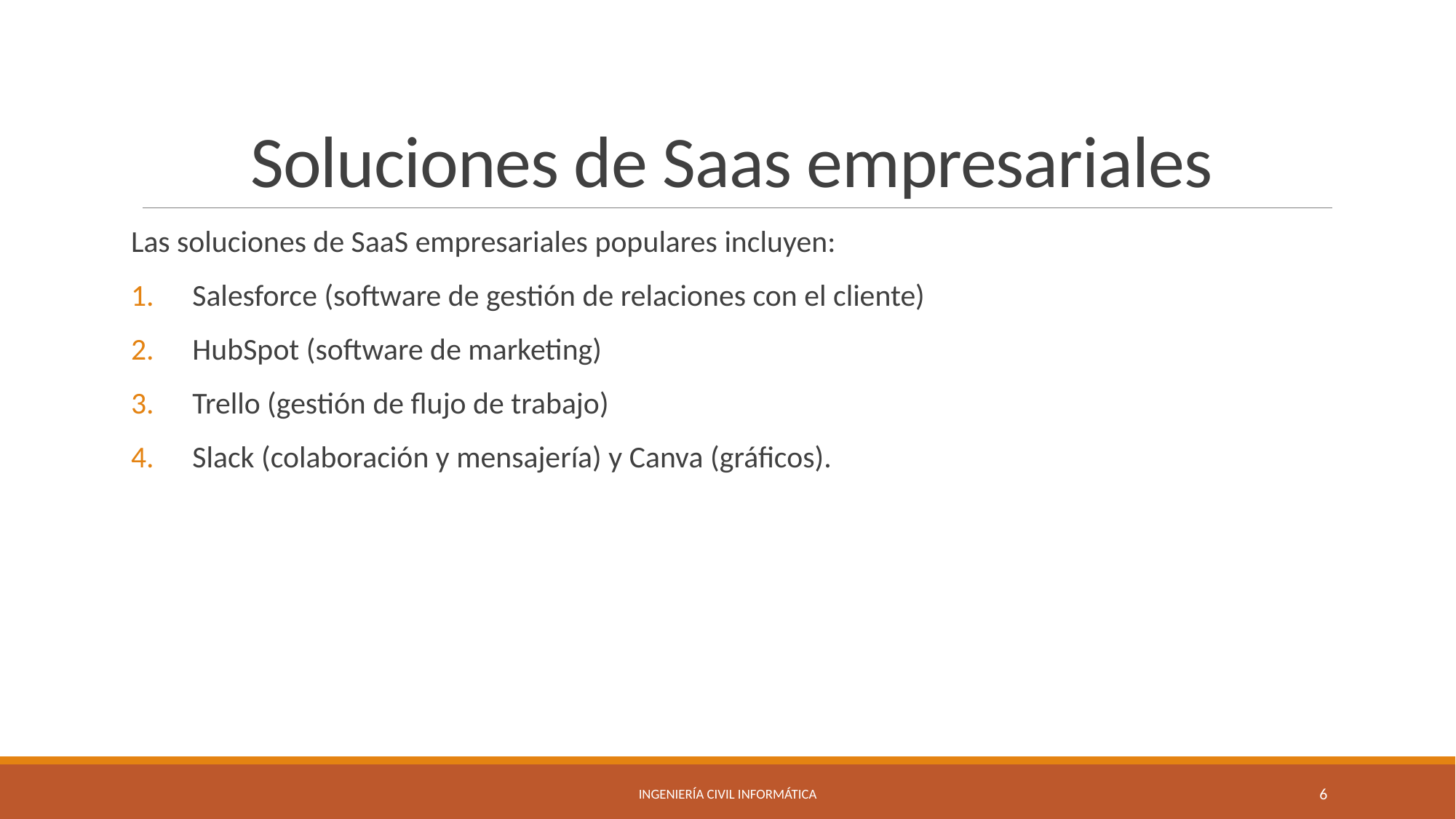

# Soluciones de Saas empresariales
Las soluciones de SaaS empresariales populares incluyen:
Salesforce (software de gestión de relaciones con el cliente)
HubSpot (software de marketing)
Trello (gestión de flujo de trabajo)
Slack (colaboración y mensajería) y Canva (gráficos).
Ingeniería Civil Informática
6